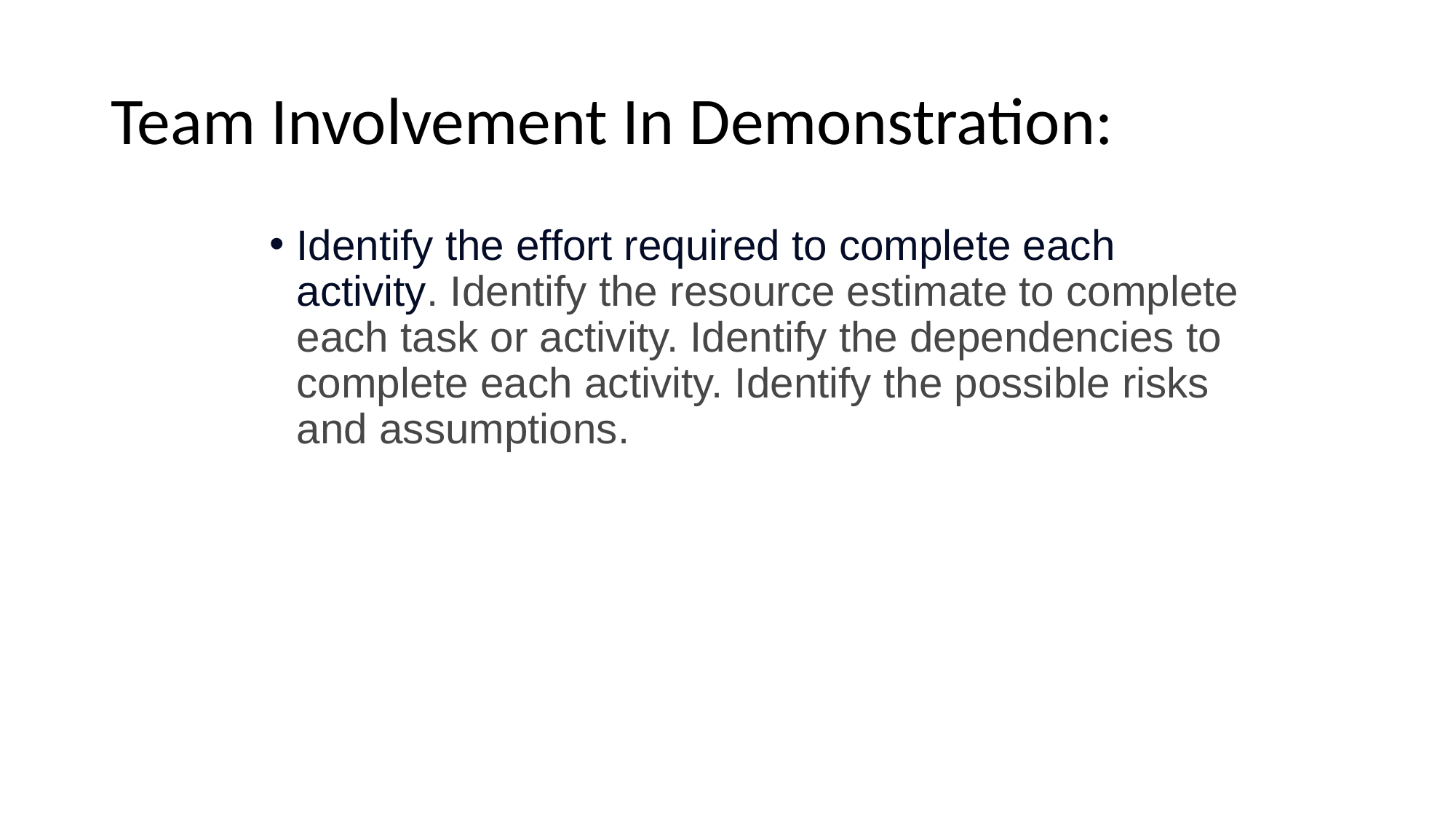

# Team Involvement In Demonstration:
Identify the effort required to complete each activity. Identify the resource estimate to complete each task or activity. Identify the dependencies to complete each activity. Identify the possible risks and assumptions.